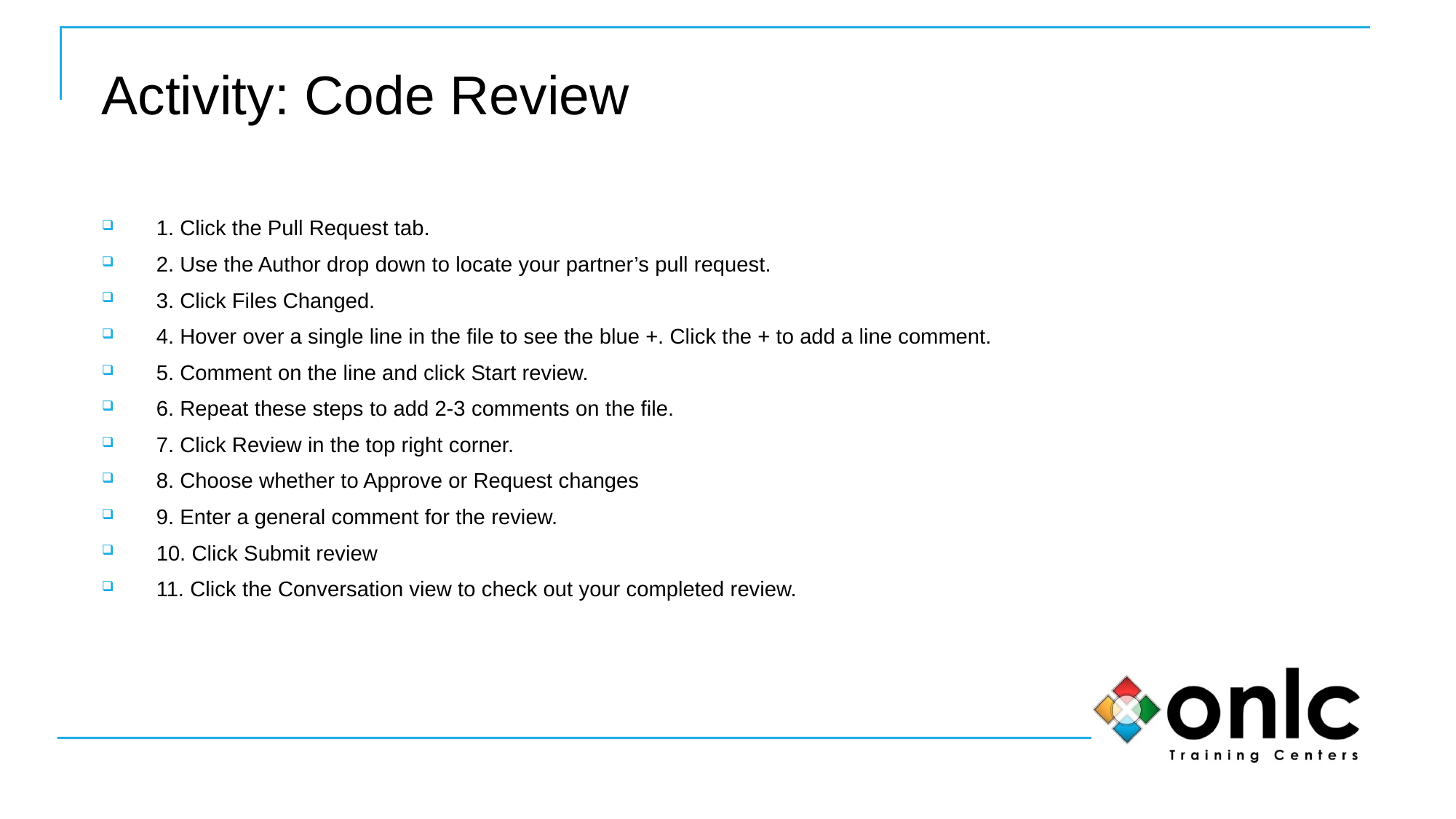

# Activity: Code Review

1. Click the Pull Request tab.
2. Use the Author drop down to locate your partner’s pull request.
3. Click Files Changed.
4. Hover over a single line in the file to see the blue +. Click the + to add a line comment.
5. Comment on the line and click Start review.
6. Repeat these steps to add 2-3 comments on the file.
7. Click Review in the top right corner.
8. Choose whether to Approve or Request changes
9. Enter a general comment for the review.
10. Click Submit review
11. Click the Conversation view to check out your completed review.